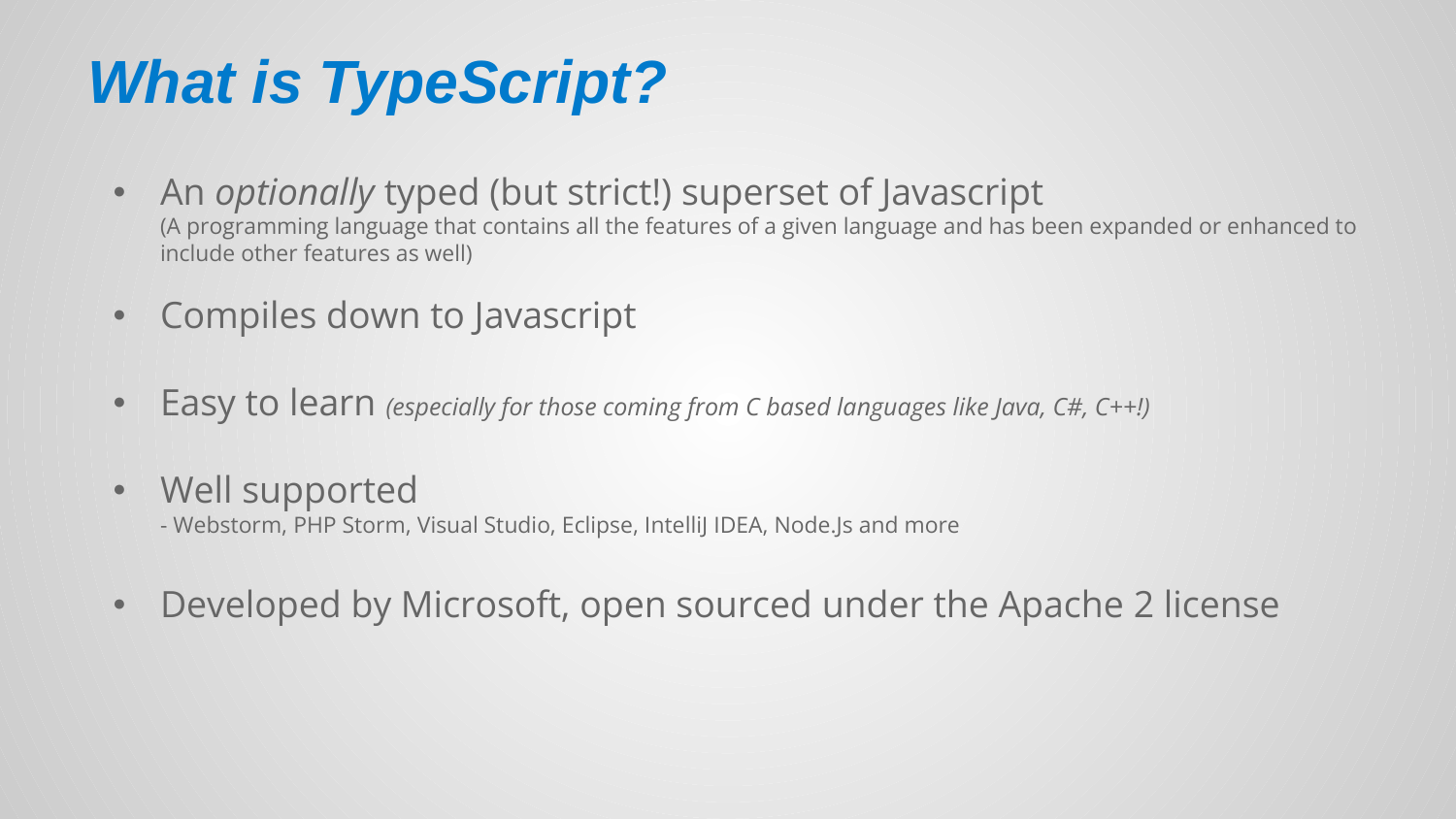

# What is TypeScript?
An optionally typed (but strict!) superset of Javascript
(A programming language that contains all the features of a given language and has been expanded or enhanced to include other features as well)
Compiles down to Javascript
Easy to learn (especially for those coming from C based languages like Java, C#, C++!)
Well supported
- Webstorm, PHP Storm, Visual Studio, Eclipse, IntelliJ IDEA, Node.Js and more
Developed by Microsoft, open sourced under the Apache 2 license